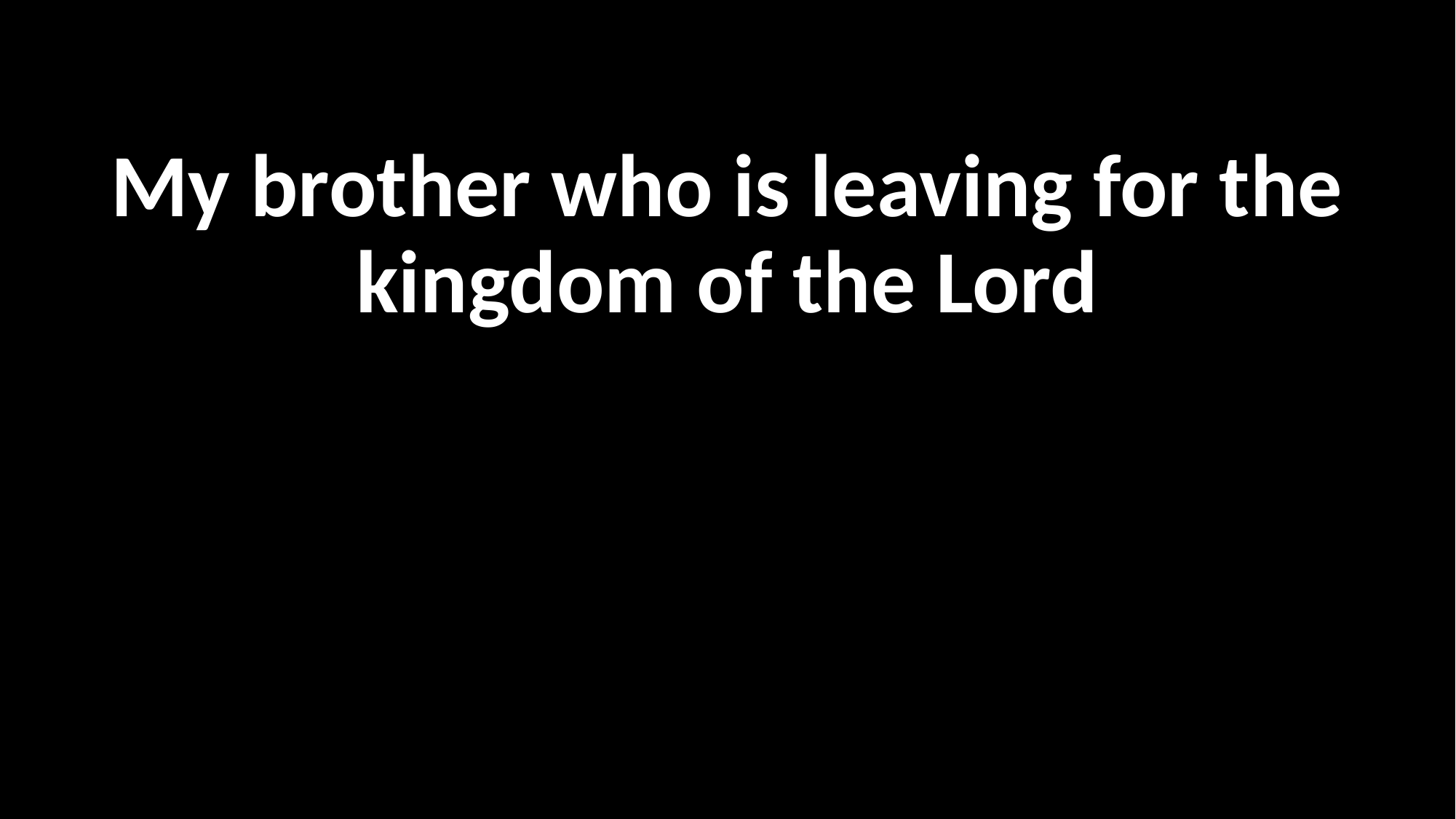

My brother who is leaving for the kingdom of the Lord